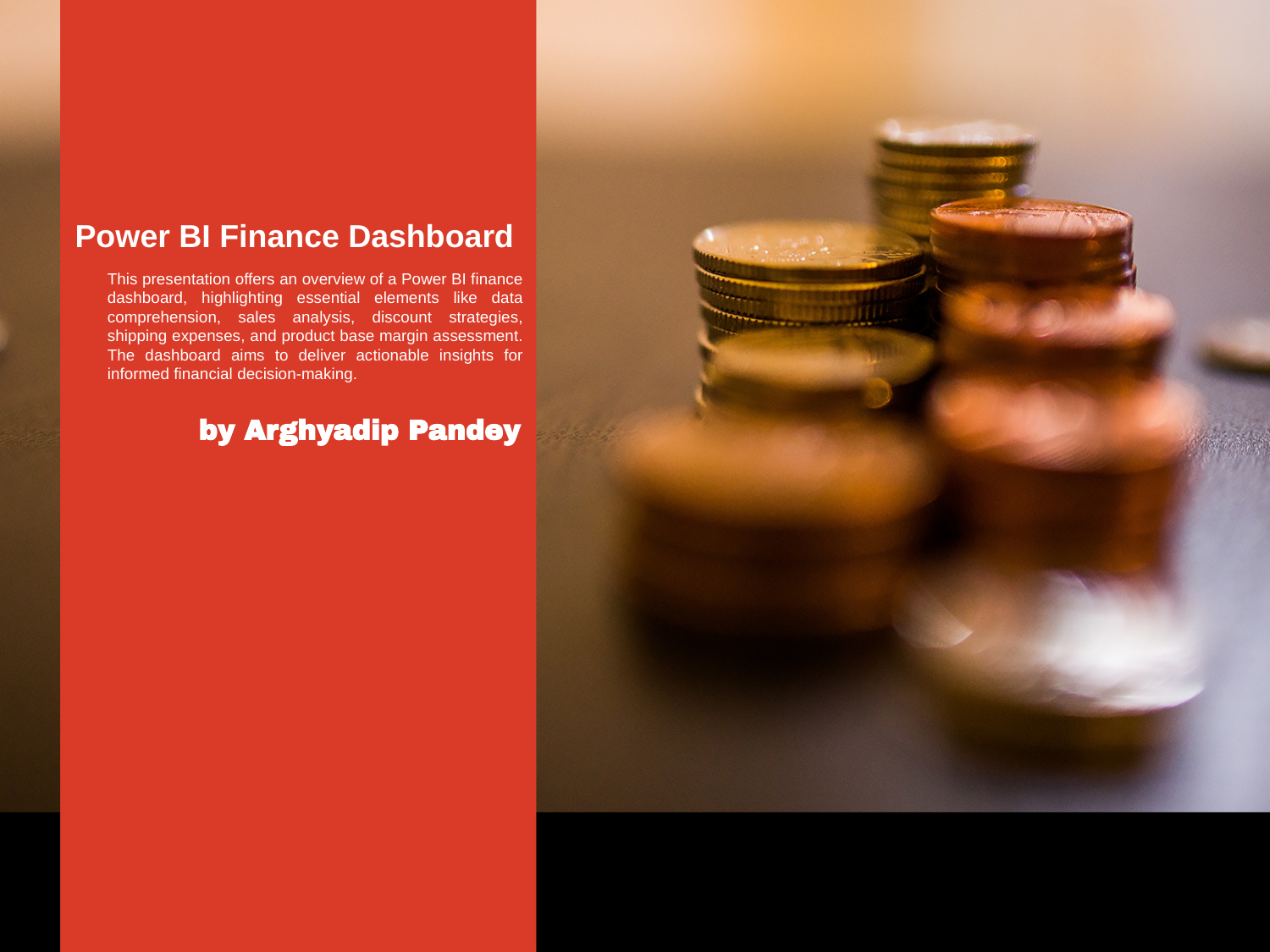

Power BI Finance Dashboard
This presentation offers an overview of a Power BI finance dashboard, highlighting essential elements like data comprehension, sales analysis, discount strategies, shipping expenses, and product base margin assessment. The dashboard aims to deliver actionable insights for informed financial decision-making.
by Arghyadip Pandey